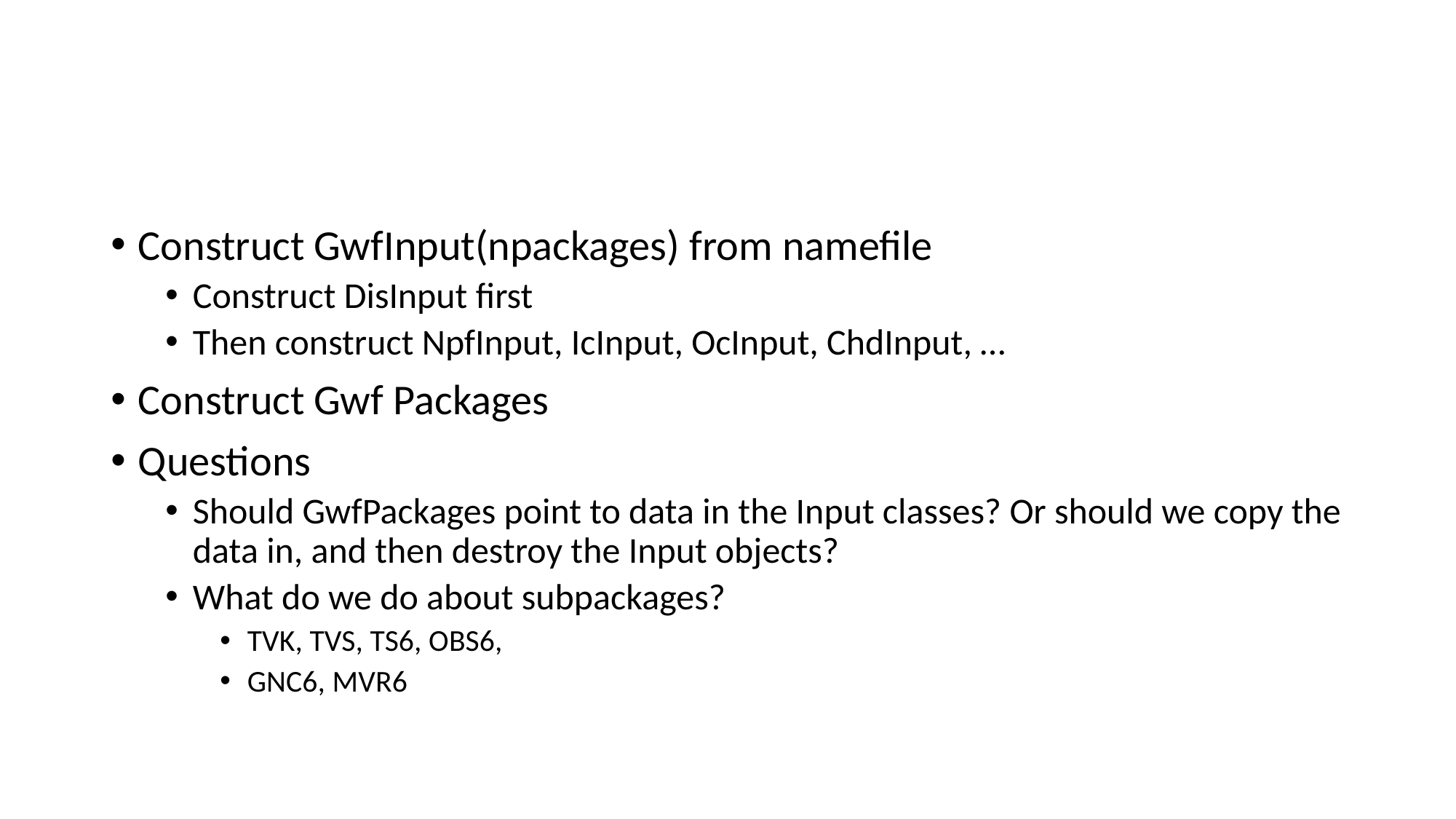

#
Construct GwfInput(npackages) from namefile
Construct DisInput first
Then construct NpfInput, IcInput, OcInput, ChdInput, …
Construct Gwf Packages
Questions
Should GwfPackages point to data in the Input classes? Or should we copy the data in, and then destroy the Input objects?
What do we do about subpackages?
TVK, TVS, TS6, OBS6,
GNC6, MVR6